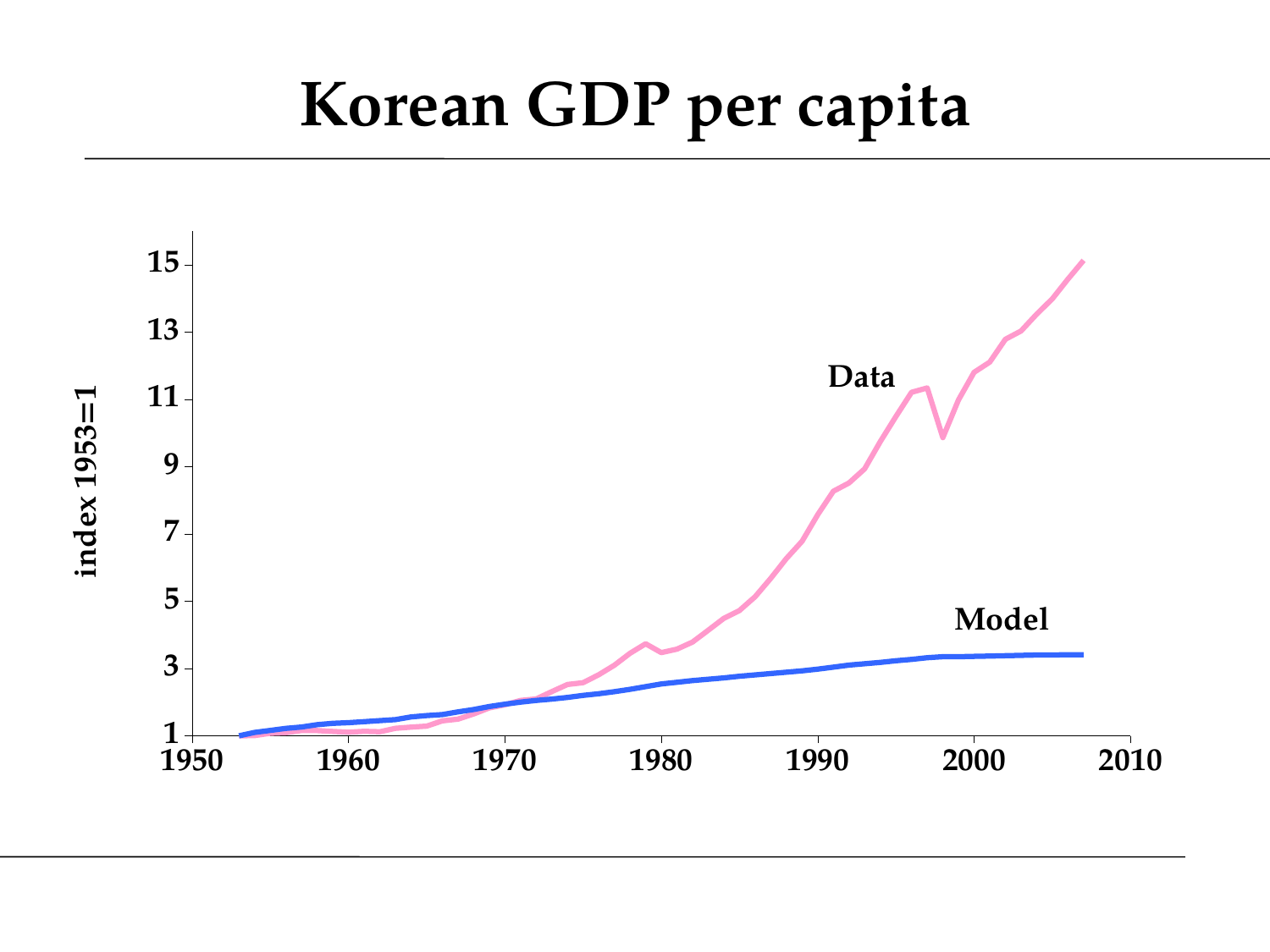

Korean GDP per capita

### Chart

| Category | Output |  |
|---|---|---|
Data
Model